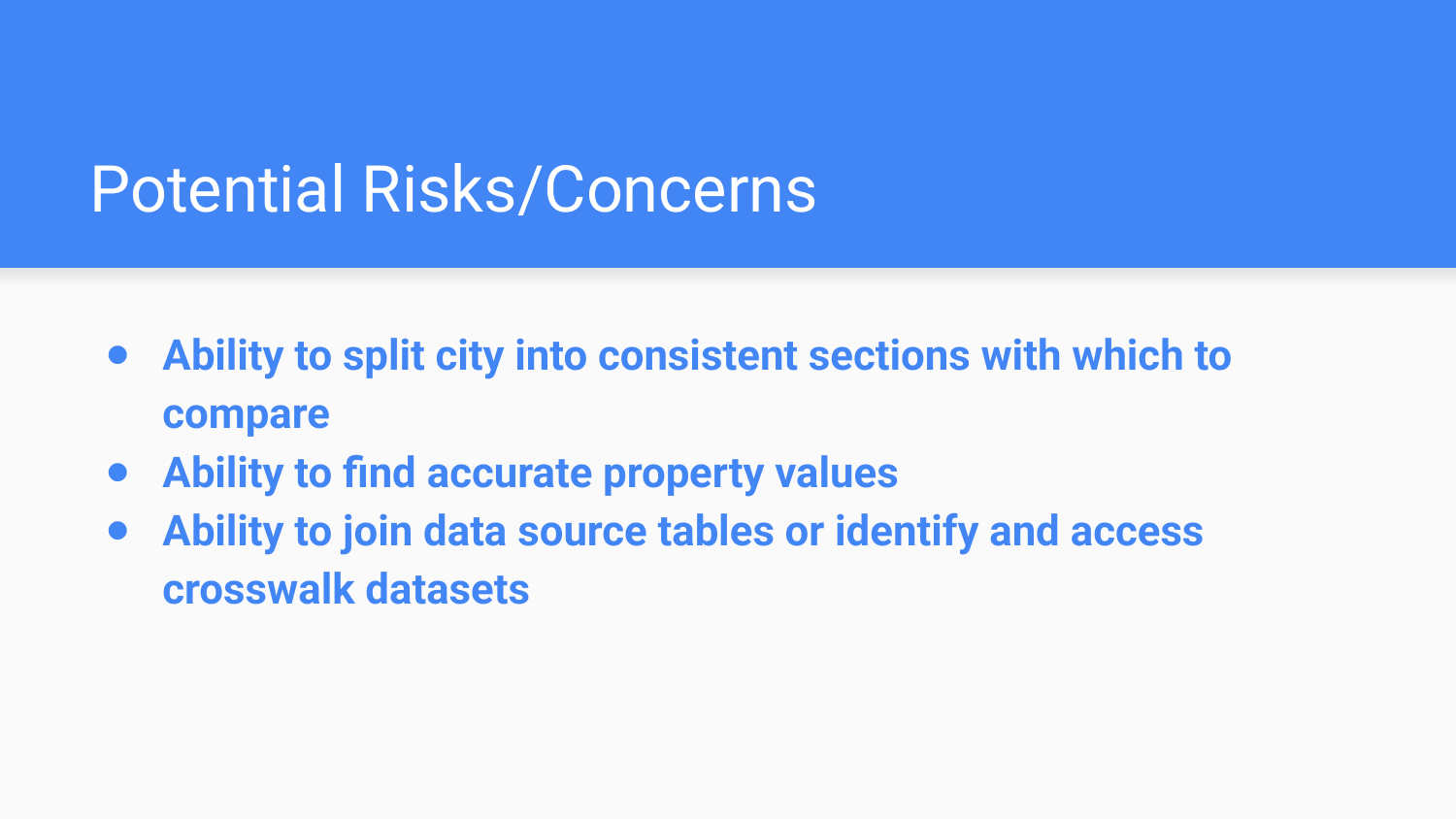

# Potential Risks/Concerns
Ability to split city into consistent sections with which to compare
Ability to find accurate property values
Ability to join data source tables or identify and access crosswalk datasets